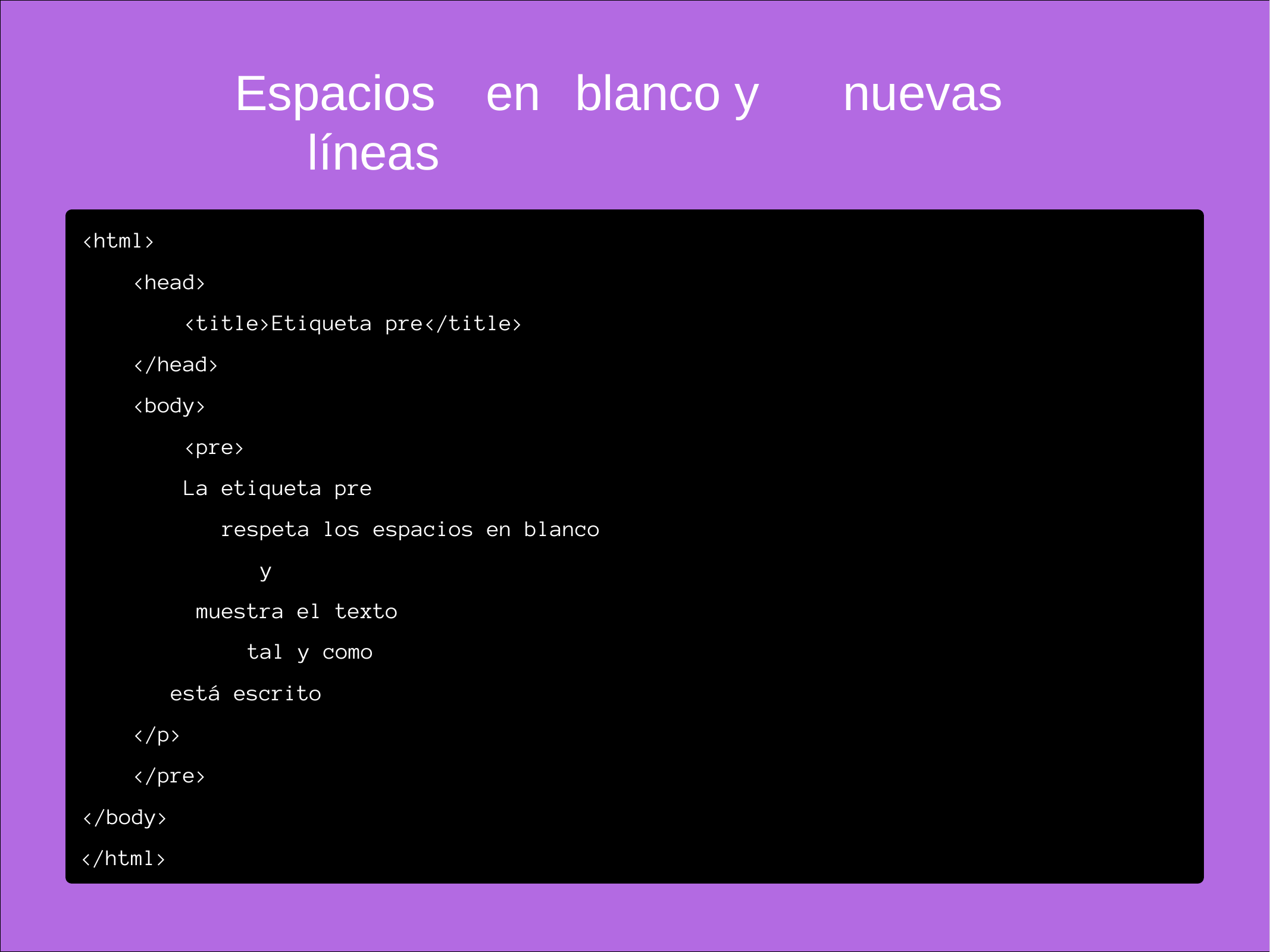

Espacios	en	blanco y	nuevas	líneas

<html>
<head>
<title>Etiqueta pre</title>
</head>
<body>
<pre>
La etiqueta pre
respeta los espacios en blanco y
muestra el texto tal y como
está escrito
</p>
</pre>
</body>
</html>